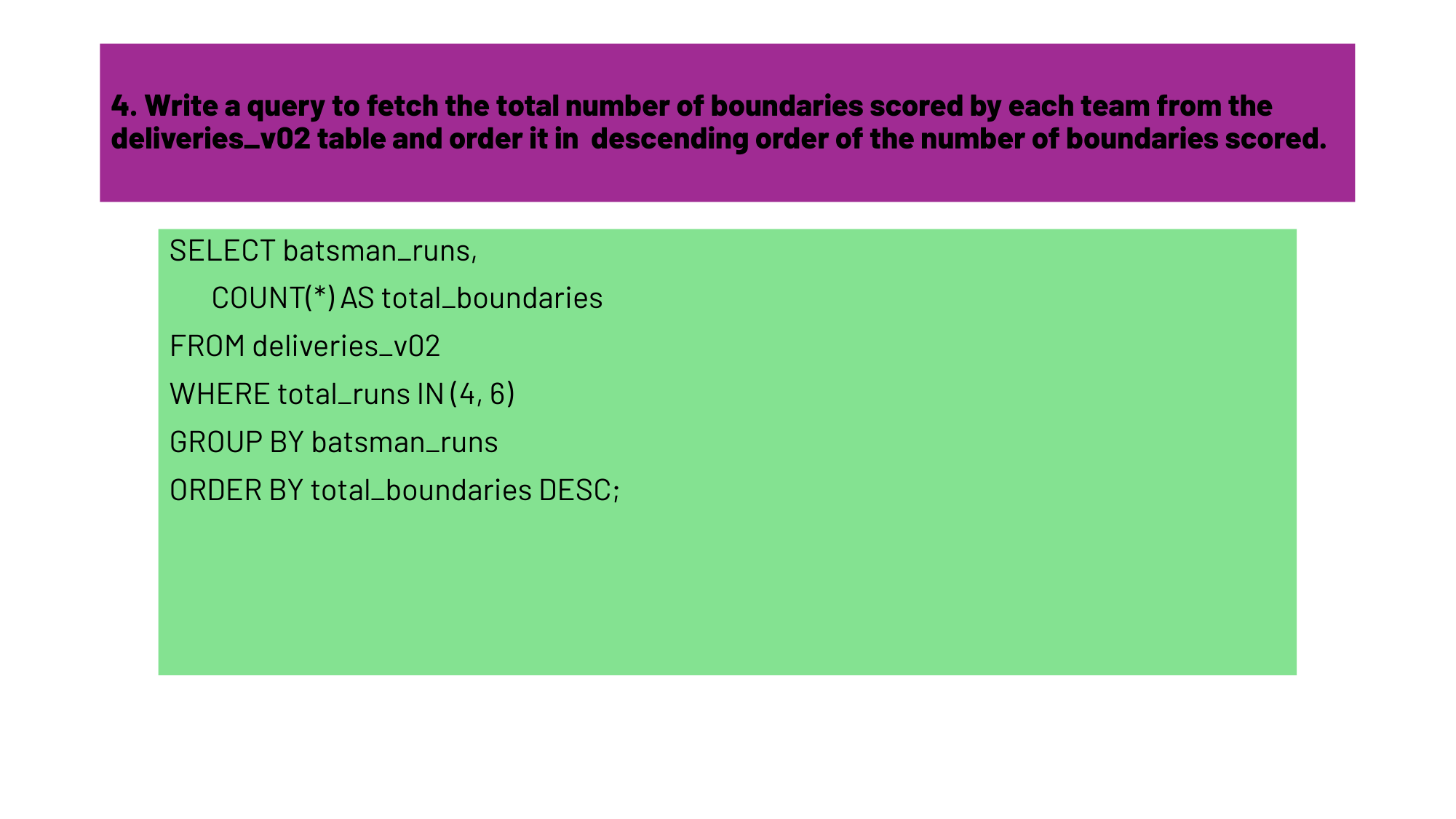

# 4. Write a query to fetch the total number of boundaries scored by each team from the deliveries_v02 table and order it in  descending order of the number of boundaries scored.
SELECT batsman_runs,
       COUNT(*) AS total_boundaries
FROM deliveries_v02
WHERE total_runs IN (4, 6)
GROUP BY batsman_runs
ORDER BY total_boundaries DESC;